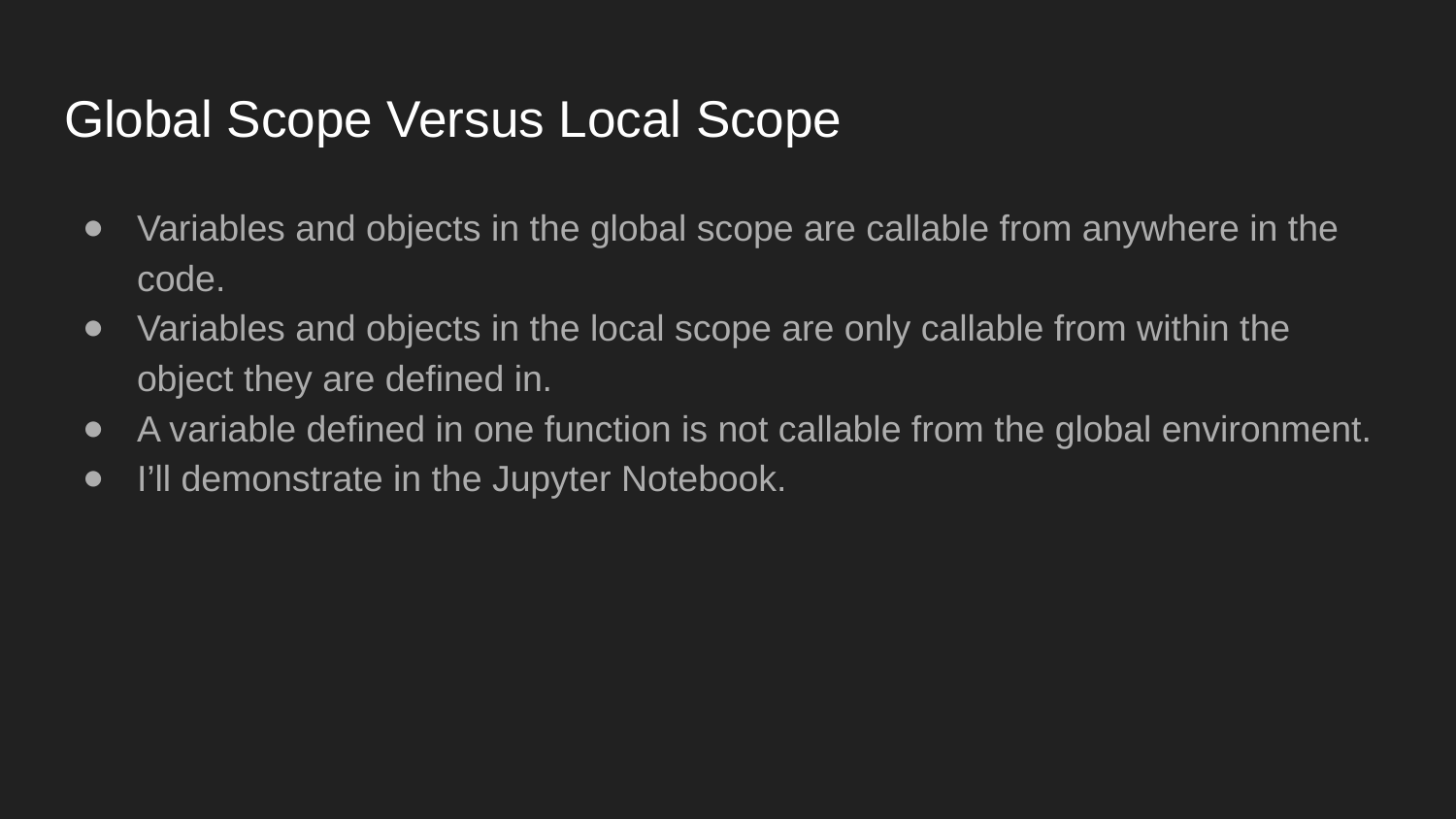

# Global Scope Versus Local Scope
Variables and objects in the global scope are callable from anywhere in the code.
Variables and objects in the local scope are only callable from within the object they are defined in.
A variable defined in one function is not callable from the global environment.
I’ll demonstrate in the Jupyter Notebook.